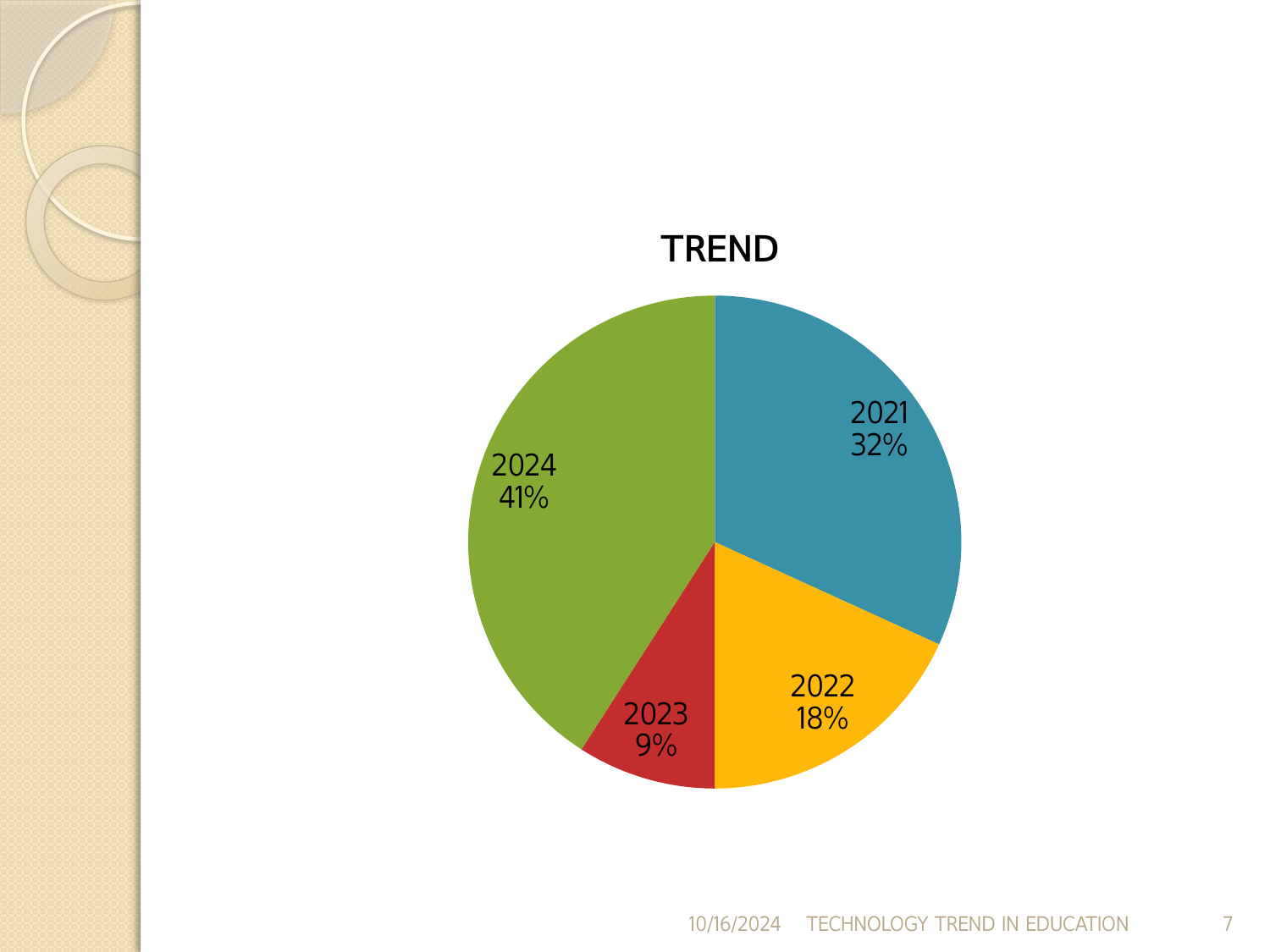

### Chart:

| Category | TREND |
|---|---|
| 2021 | 35.0 |
| 2022 | 20.0 |
| 2023 | 10.0 |
| 2024 | 45.0 |
10/16/2024
TECHNOLOGY TREND IN EDUCATION
7